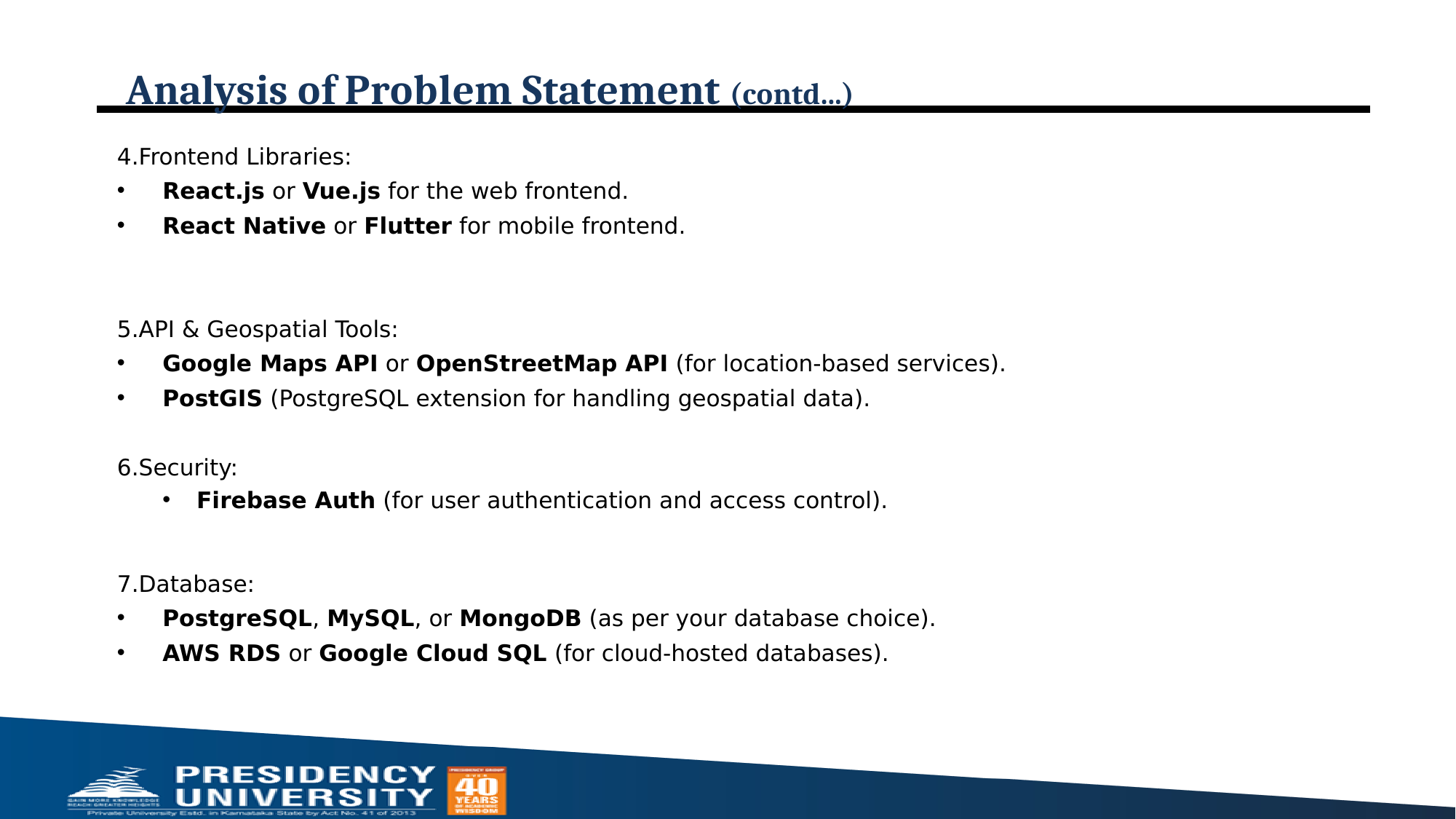

# Analysis of Problem Statement (contd...)
4.Frontend Libraries:
React.js or Vue.js for the web frontend.
React Native or Flutter for mobile frontend.

5.API & Geospatial Tools:
Google Maps API or OpenStreetMap API (for location-based services).
PostGIS (PostgreSQL extension for handling geospatial data).

6.Security:
Firebase Auth (for user authentication and access control).

7.Database:
PostgreSQL, MySQL, or MongoDB (as per your database choice).
AWS RDS or Google Cloud SQL (for cloud-hosted databases).